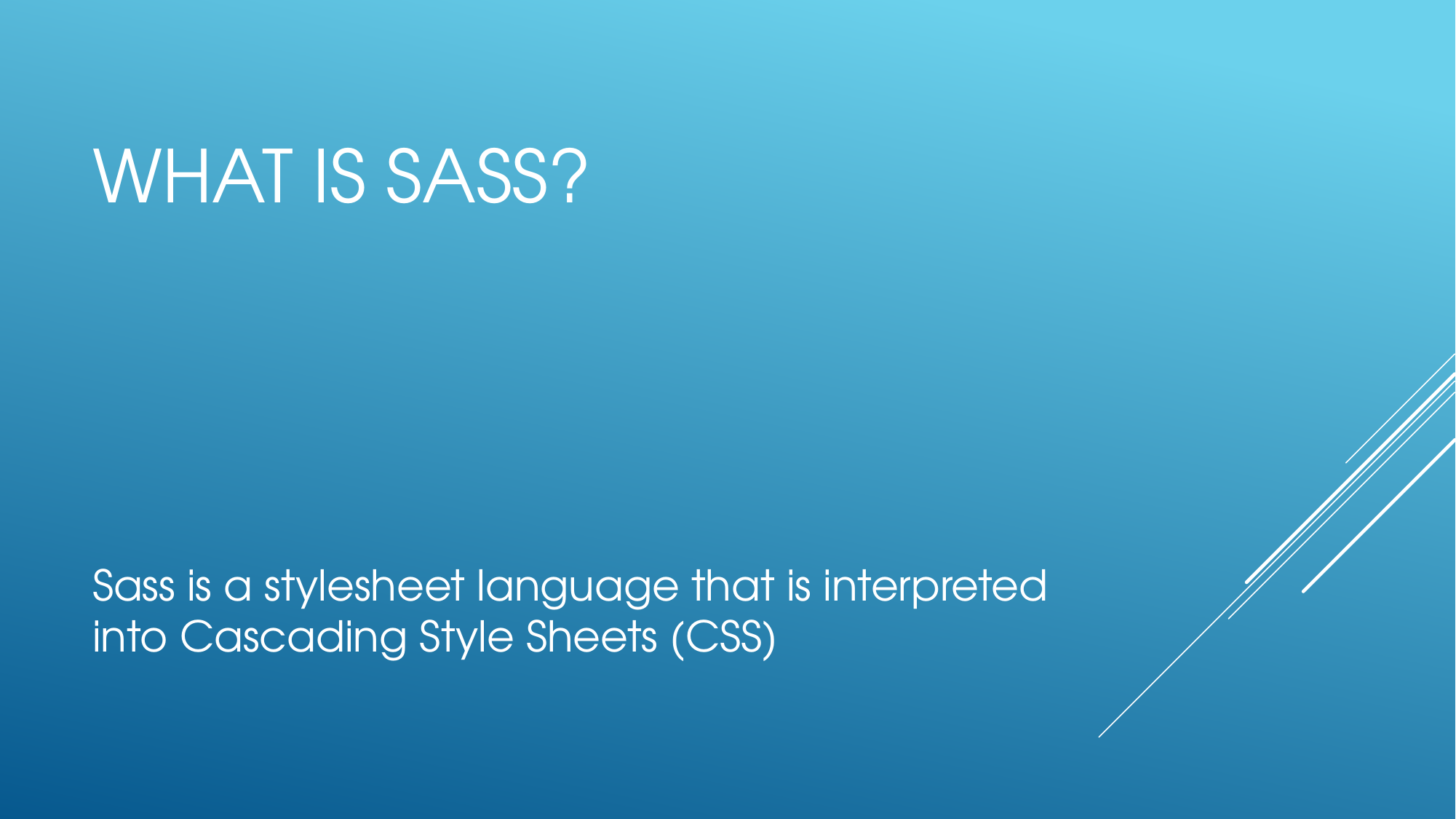

# What is sass?
Sass is a stylesheet language that is interpreted into Cascading Style Sheets (CSS)